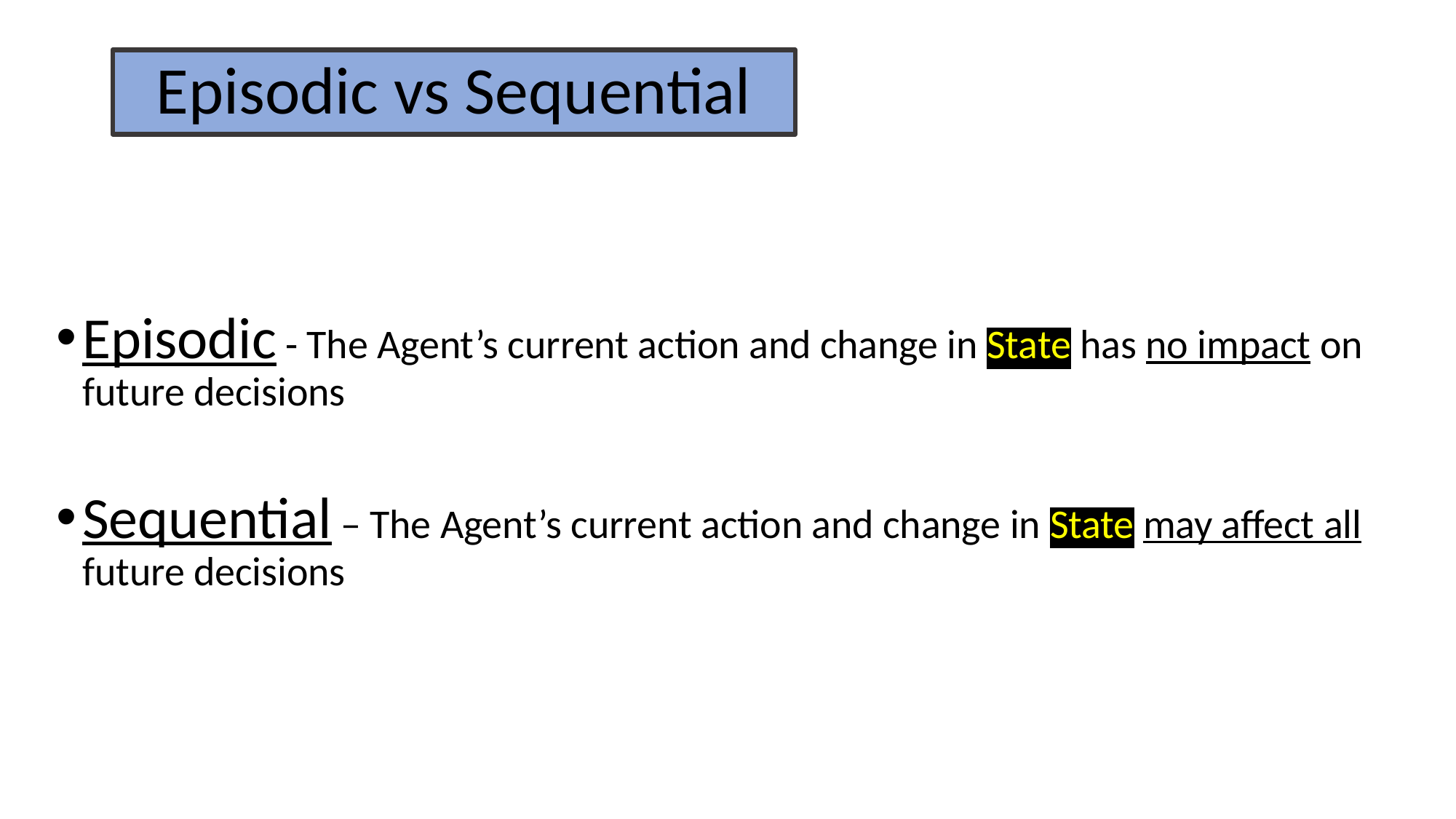

# Episodic vs Sequential
Episodic - The Agent’s current action and change in State has no impact on future decisions

Sequential – The Agent’s current action and change in State may affect all future decisions